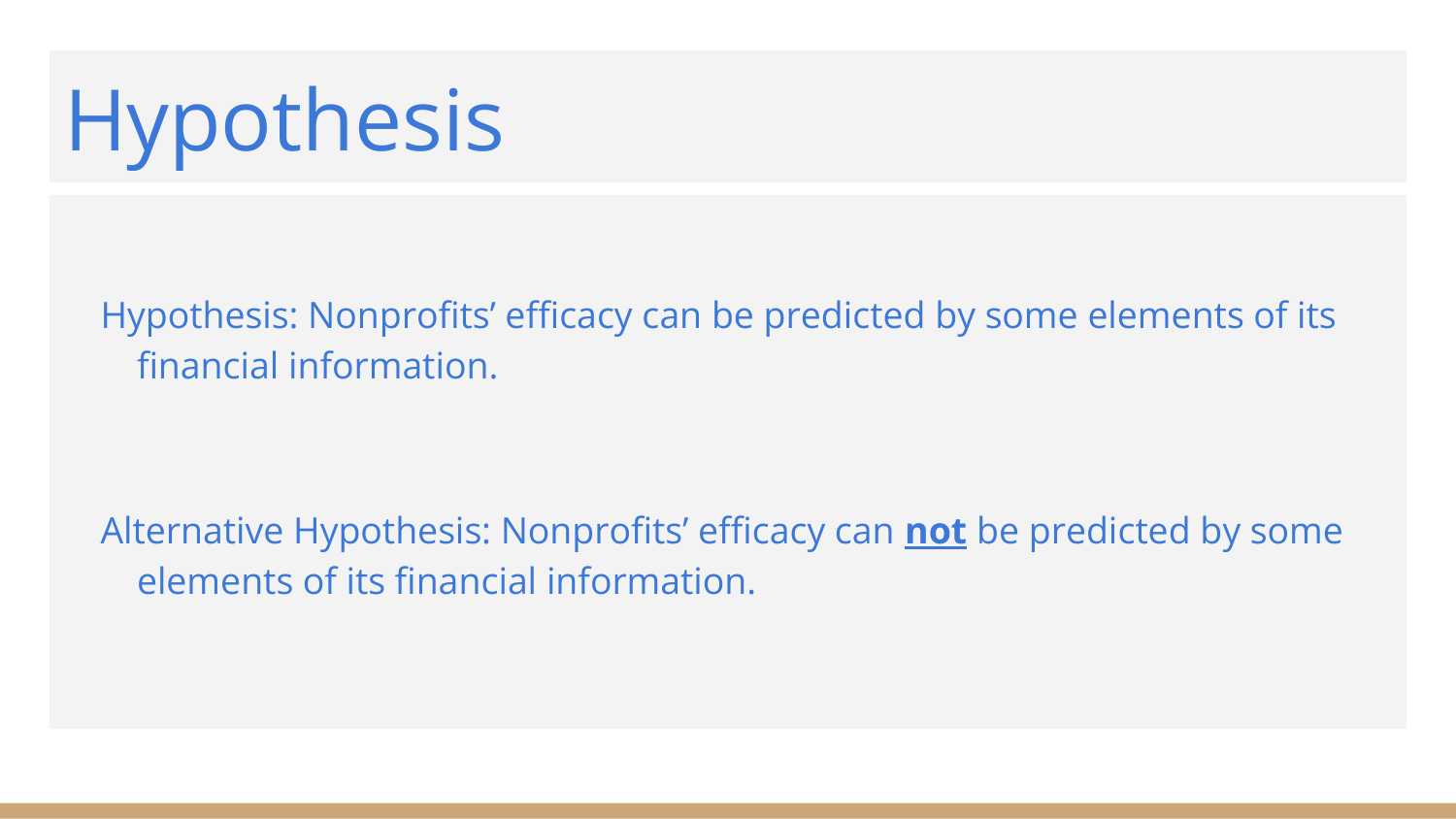

# Hypothesis

Hypothesis: Nonprofits’ efficacy can be predicted by some elements of its financial information.

Alternative Hypothesis: Nonprofits’ efficacy can not be predicted by some elements of its financial information.